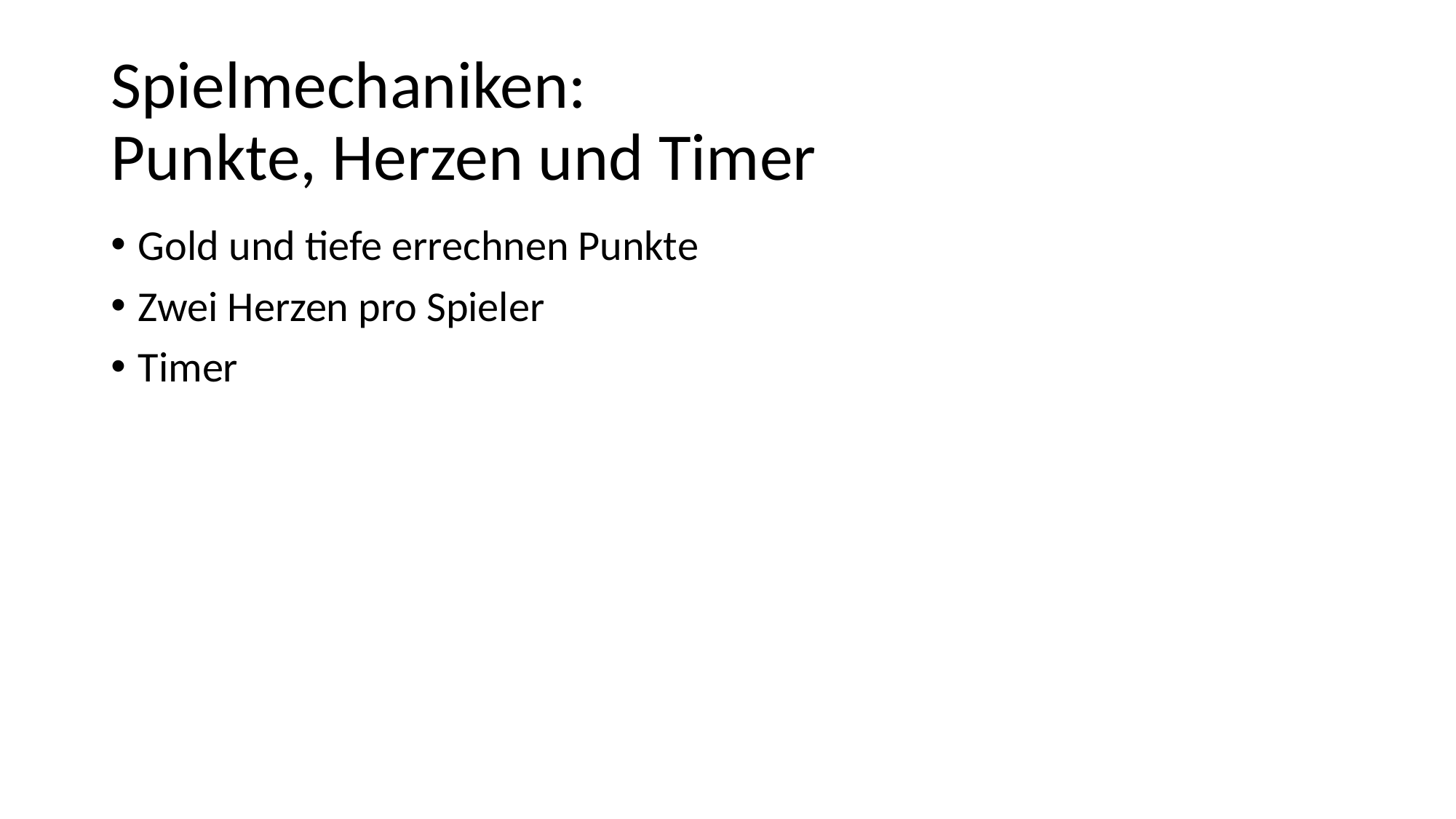

# Spielmechaniken: Punkte, Herzen und Timer
Gold und tiefe errechnen Punkte
Zwei Herzen pro Spieler
Timer